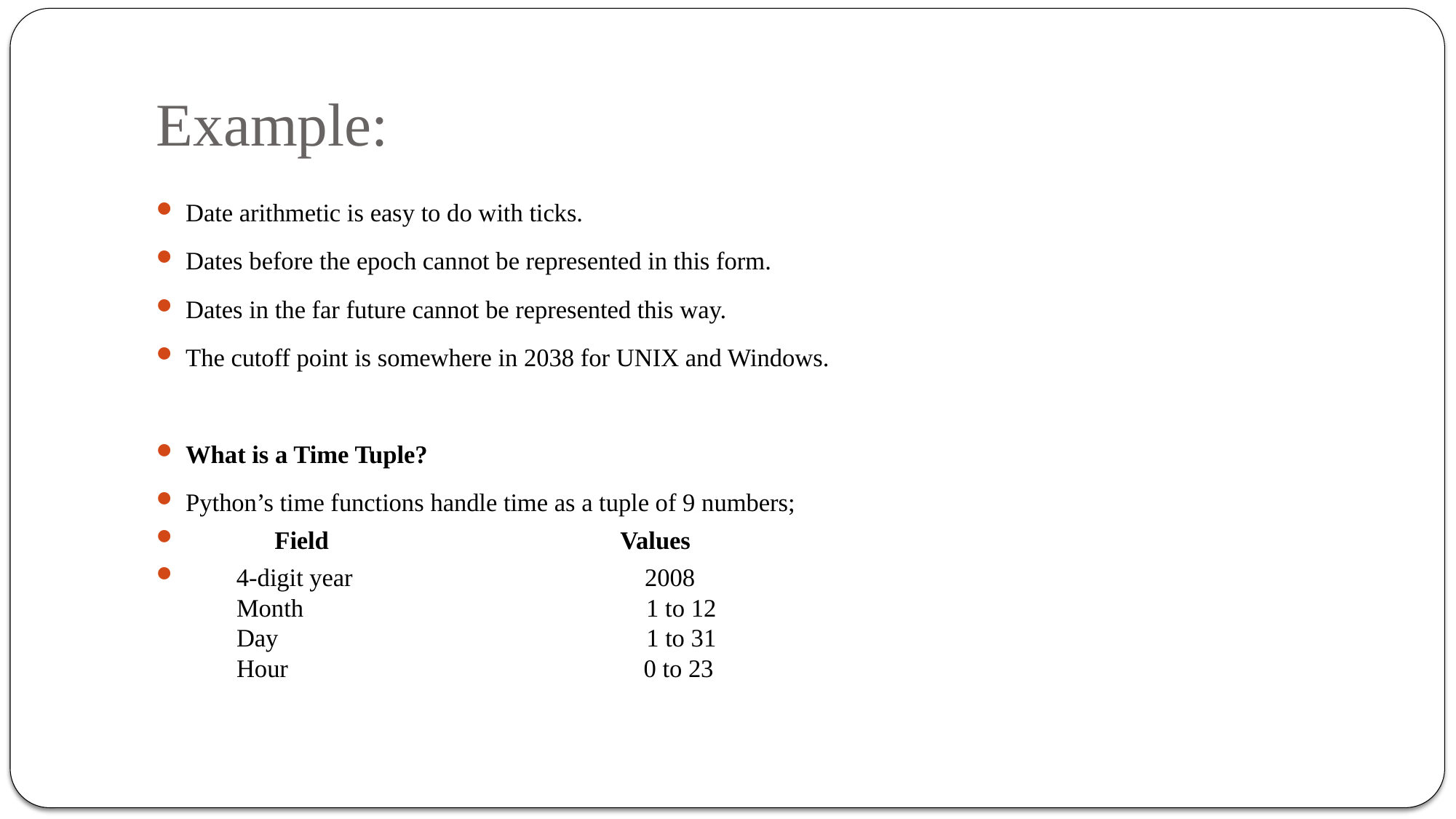

# Example:
Date arithmetic is easy to do with ticks.
Dates before the epoch cannot be represented in this form.
Dates in the far future cannot be represented this way.
The cutoff point is somewhere in 2038 for UNIX and Windows.

What is a Time Tuple?
Python’s time functions handle time as a tuple of 9 numbers;
              Field                                              Values
        4-digit year                                              2008
        Month                                                      1 to 12
        Day                                                          1 to 31
        Hour                                                        0 to 23